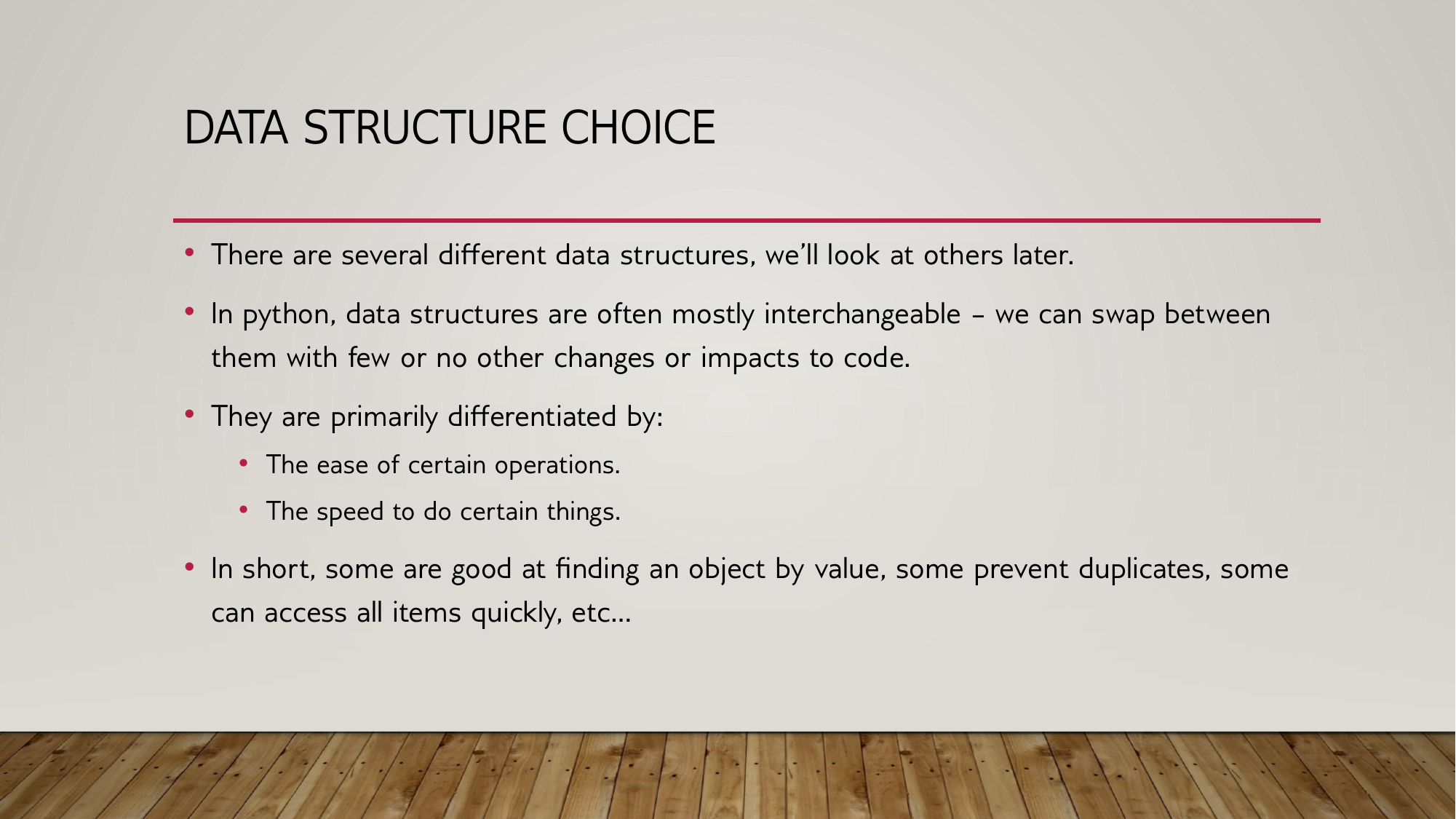

# Data Structure Choice
There are several different data structures, we’ll look at others later.
In python, data structures are often mostly interchangeable – we can swap between them with few or no other changes or impacts to code.
They are primarily differentiated by:
The ease of certain operations.
The speed to do certain things.
In short, some are good at finding an object by value, some prevent duplicates, some can access all items quickly, etc…